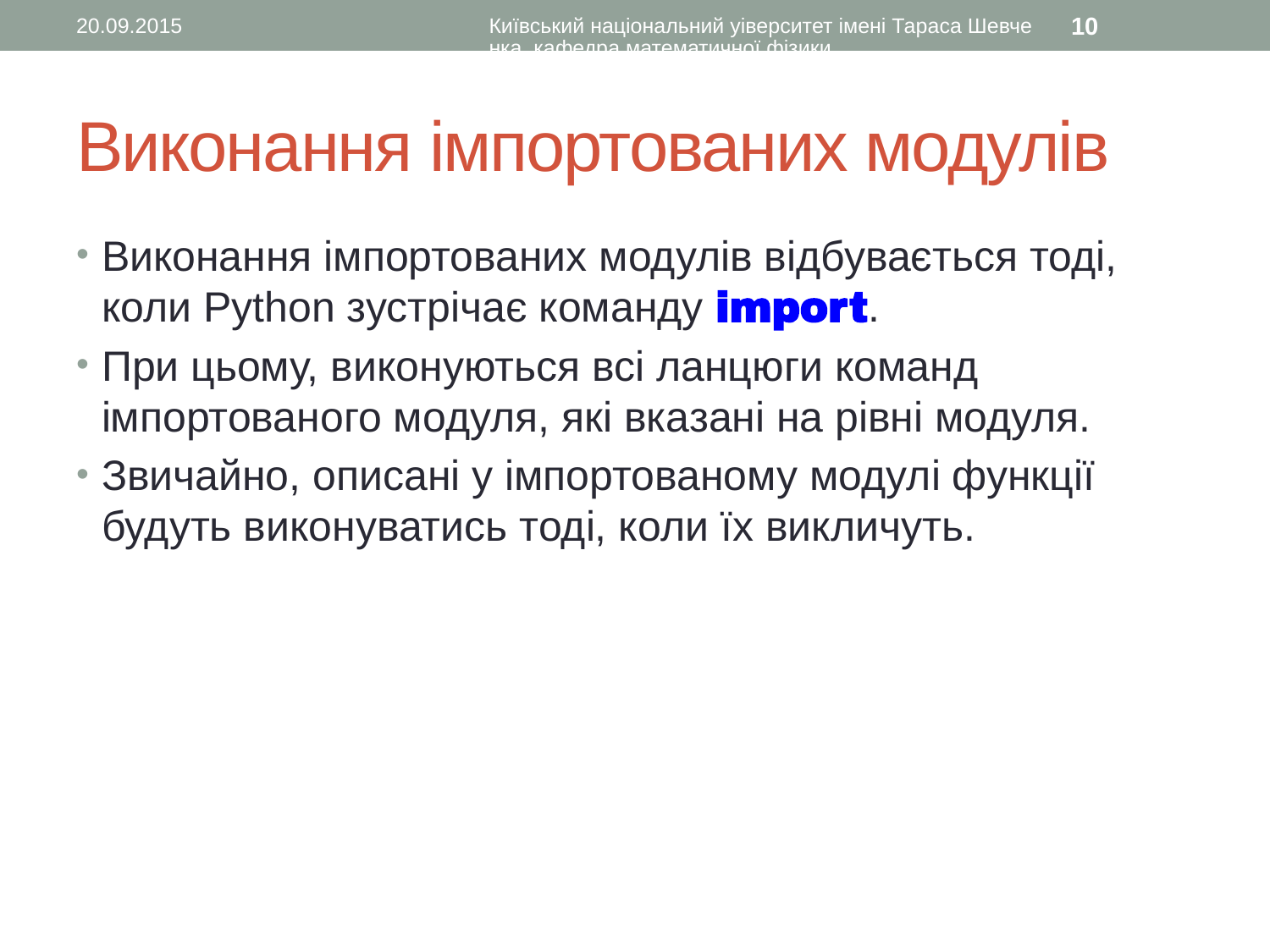

20.09.2015
Київський національний уіверситет імені Тараса Шевченка, кафедра математичної фізики
10
# Виконання імпортованих модулів
Виконання імпортованих модулів відбувається тоді, коли Python зустрічає команду import.
При цьому, виконуються всі ланцюги команд імпортованого модуля, які вказані на рівні модуля.
Звичайно, описані у імпортованому модулі функції будуть виконуватись тоді, коли їх викличуть.